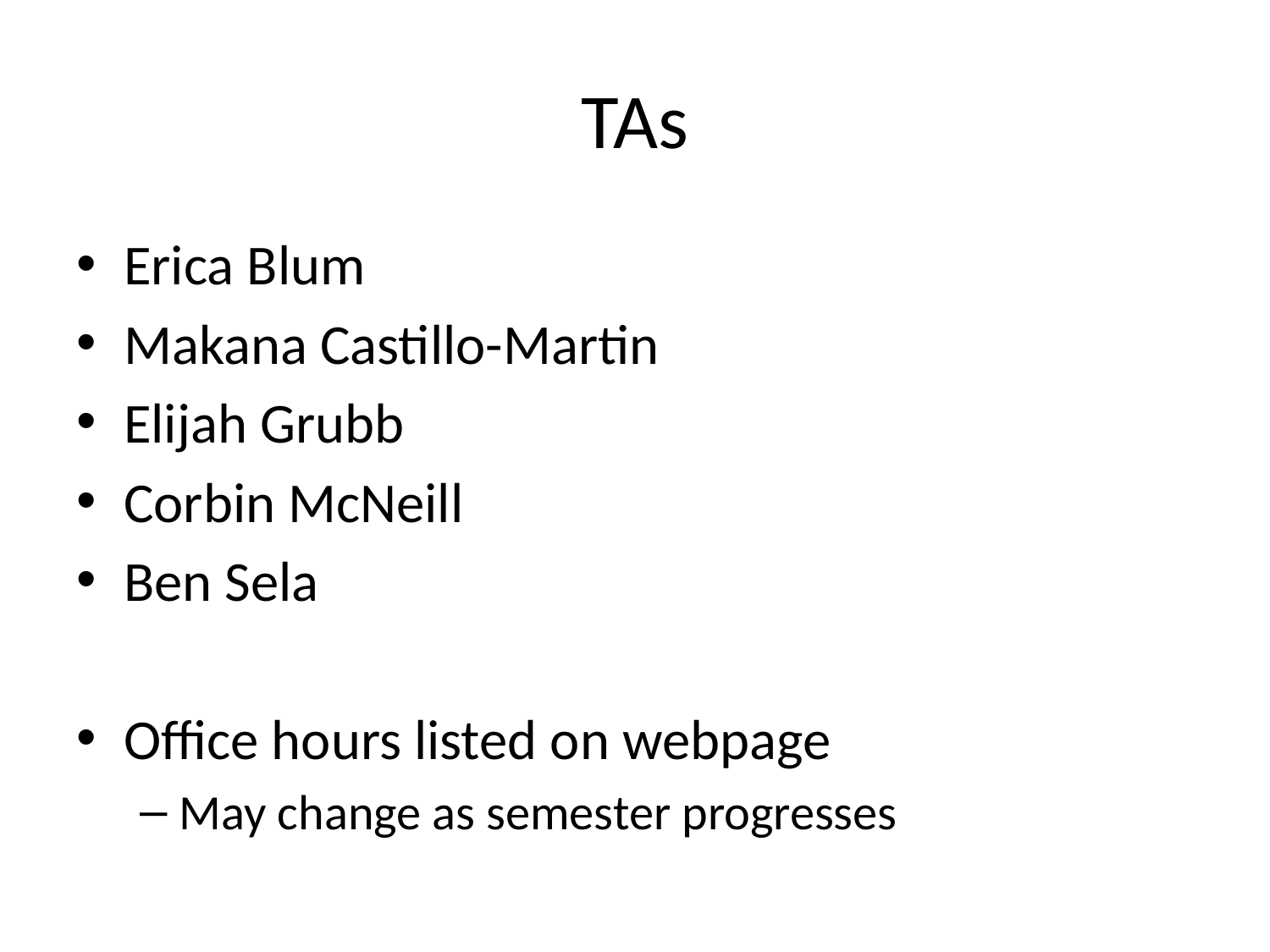

# TAs
Erica Blum
Makana Castillo-Martin
Elijah Grubb
Corbin McNeill
Ben Sela

Office hours listed on webpage
May change as semester progresses